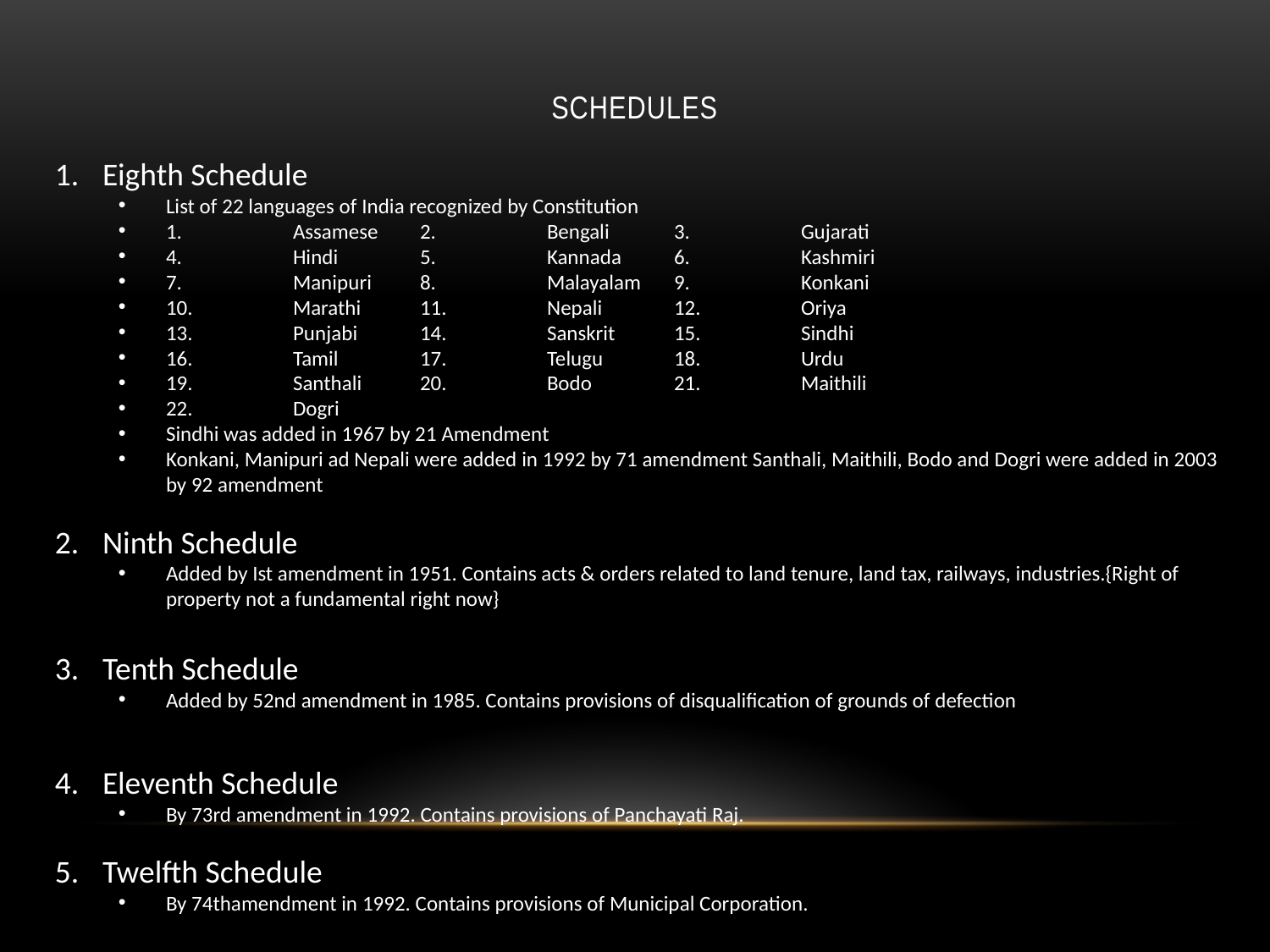

# Schedules
Eighth Schedule
List of 22 languages of India recognized by Constitution
1.	Assamese	2.	Bengali	3.	Gujarati
4.	Hindi	5.	Kannada	6.	Kashmiri
7.	Manipuri	8.	Malayalam	9.	Konkani
10.	Marathi	11.	Nepali	12.	Oriya
13.	Punjabi	14.	Sanskrit	15.	Sindhi
16.	Tamil	17.	Telugu	18.	Urdu
19.	Santhali	20.	Bodo	21.	Maithili
22.	Dogri
Sindhi was added in 1967 by 21 Amendment
Konkani, Manipuri ad Nepali were added in 1992 by 71 amendment Santhali, Maithili, Bodo and Dogri were added in 2003 by 92 amendment

Ninth Schedule
Added by Ist amendment in 1951. Contains acts & orders related to land tenure, land tax, railways, industries.{Right of property not a fundamental right now}

Tenth Schedule
Added by 52nd amendment in 1985. Contains provisions of disqualification of grounds of defection

Eleventh Schedule
By 73rd amendment in 1992. Contains provisions of Panchayati Raj.

Twelfth Schedule
By 74thamendment in 1992. Contains provisions of Municipal Corporation.